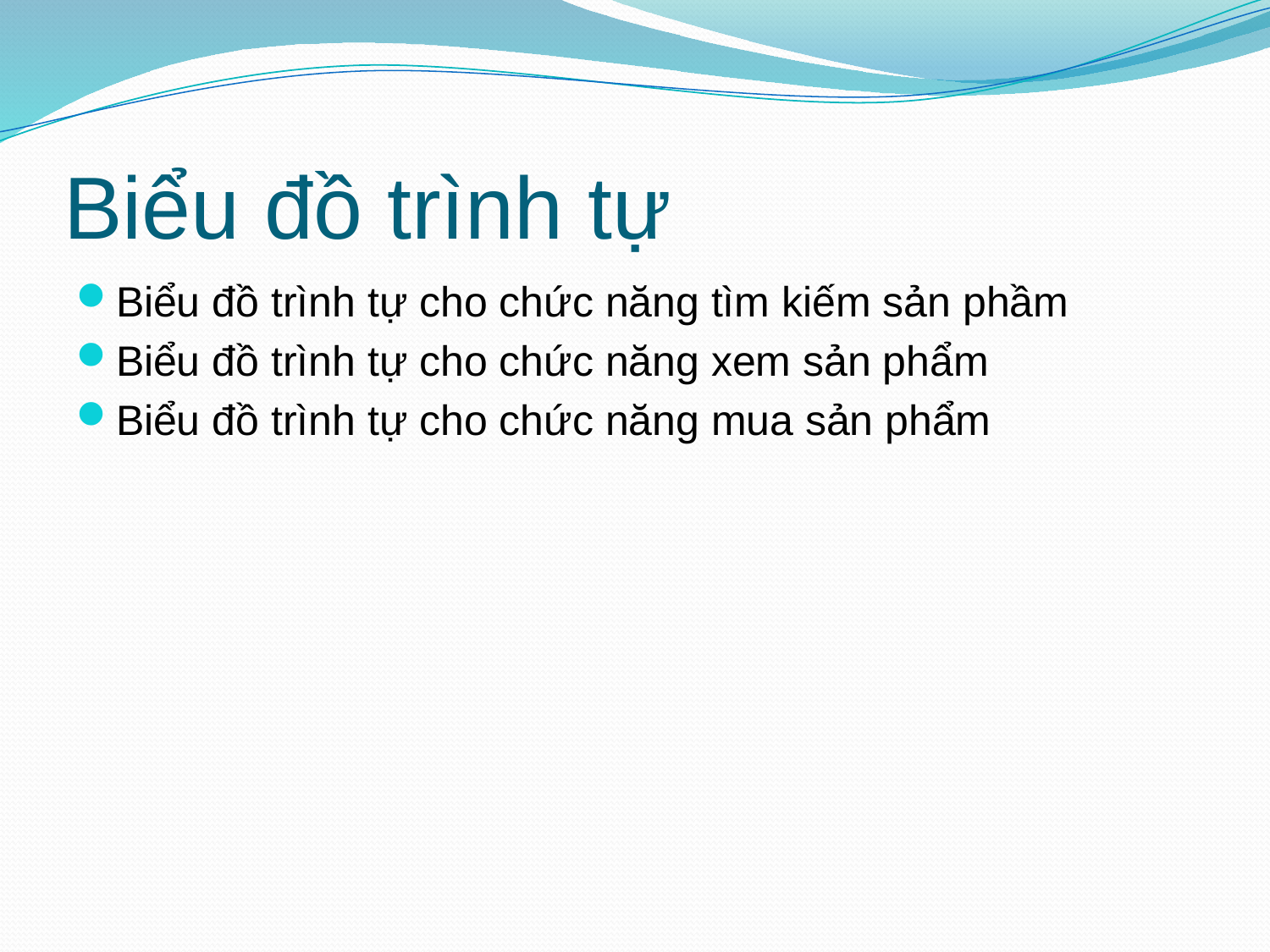

# Biểu đồ trình tự
Biểu đồ trình tự cho chức năng tìm kiếm sản phầm
Biểu đồ trình tự cho chức năng xem sản phẩm
Biểu đồ trình tự cho chức năng mua sản phẩm